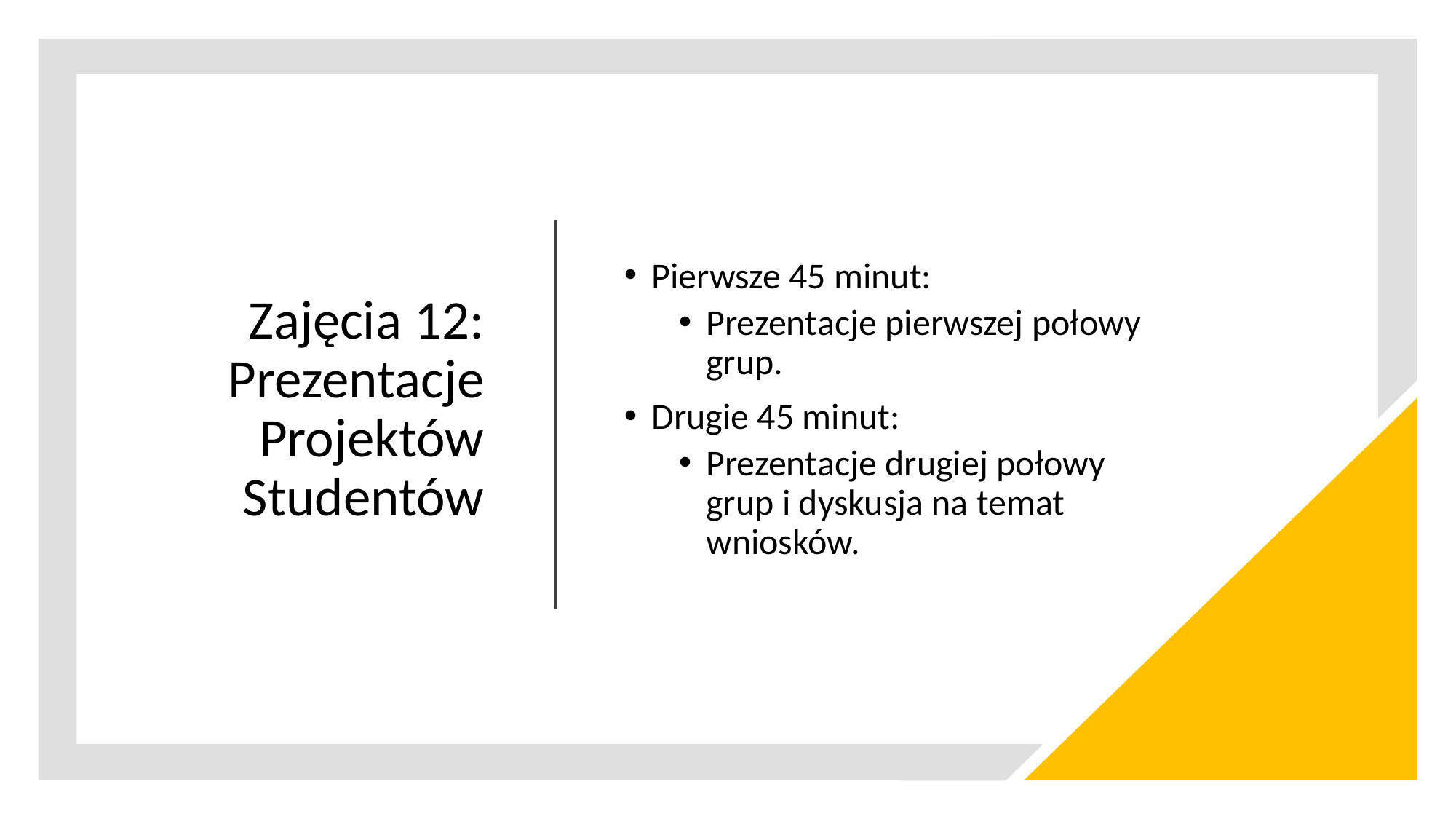

# Zajęcia 12: Prezentacje Projektów Studentów
Pierwsze 45 minut:
Prezentacje pierwszej połowy grup.
Drugie 45 minut:
Prezentacje drugiej połowy grup i dyskusja na temat wniosków.